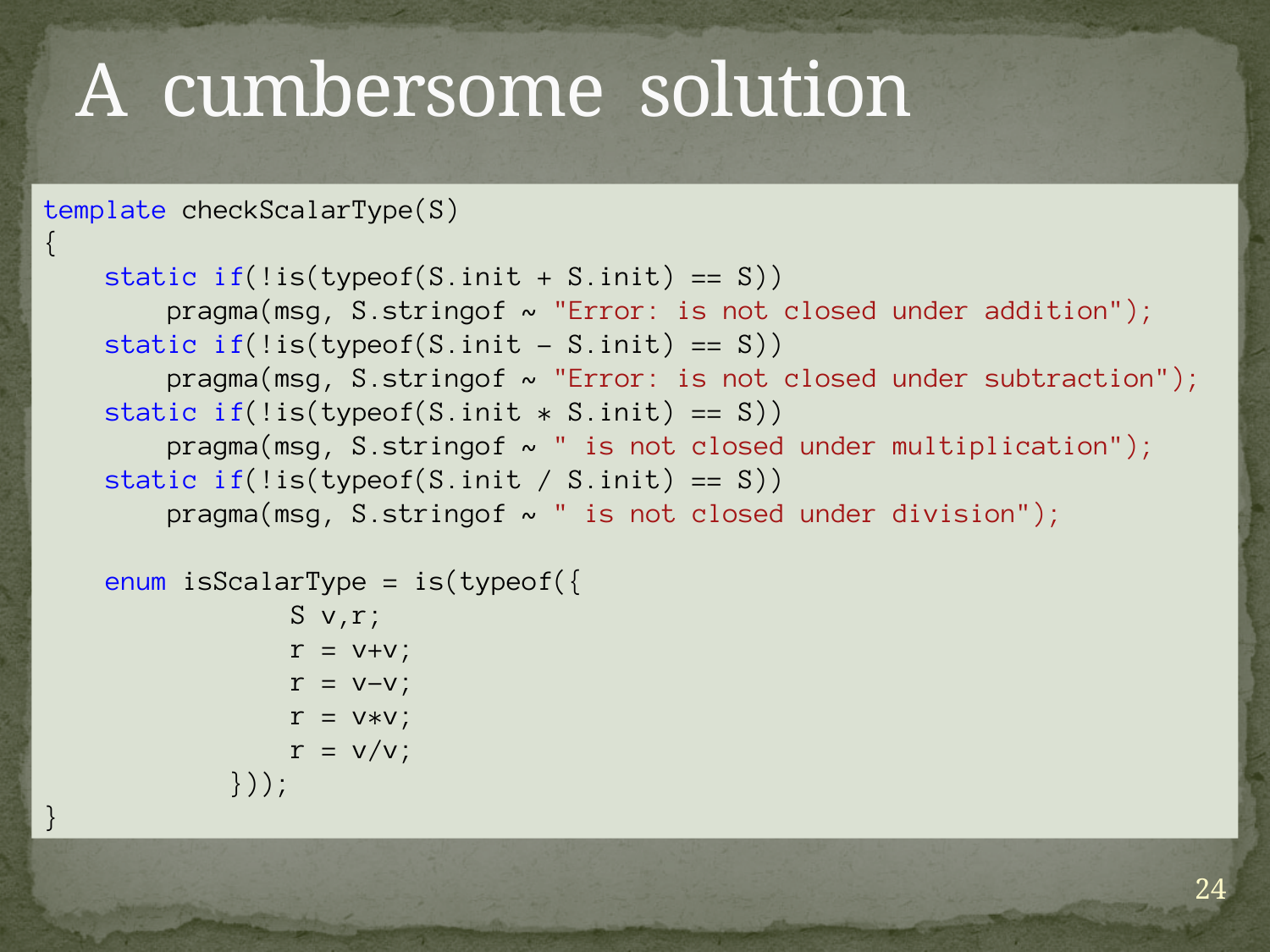

# A  cumbersome  solution
template checkScalarType(S)
{
    static if(!is(typeof(S.init + S.init) == S))
        pragma(msg, S.stringof ~ "Error: is not closed under addition");
    static if(!is(typeof(S.init - S.init) == S))
        pragma(msg, S.stringof ~ "Error: is not closed under subtraction");
    static if(!is(typeof(S.init * S.init) == S))
        pragma(msg, S.stringof ~ " is not closed under multiplication");
    static if(!is(typeof(S.init / S.init) == S))
        pragma(msg, S.stringof ~ " is not closed under division");

    enum isScalarType = is(typeof({
                S v,r;
                r = v+v;
                r = v-v;
                r = v*v;
                r = v/v;
            }));
}

24